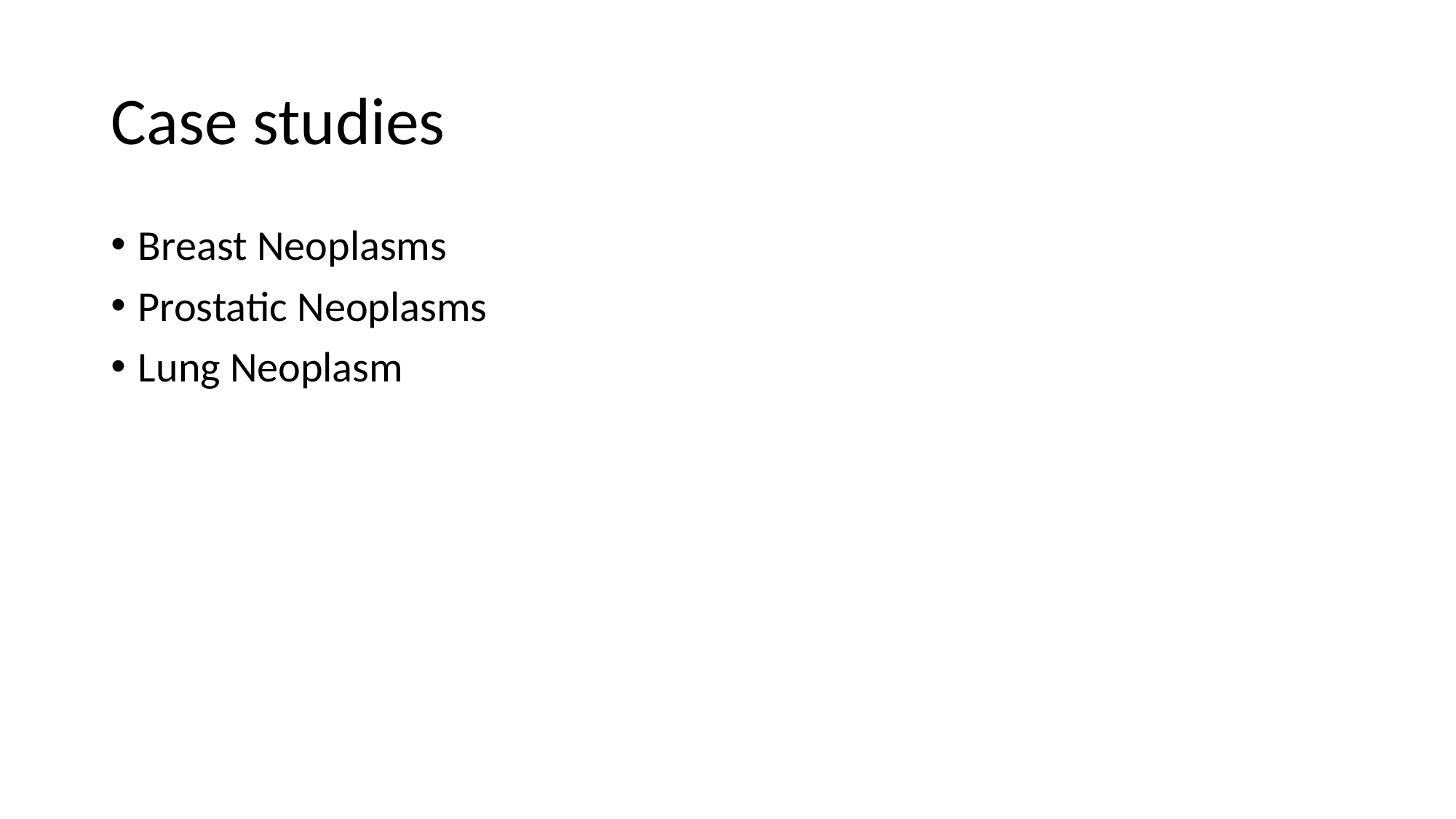

# Case studies
Breast Neoplasms
Prostatic Neoplasms
Lung Neoplasm